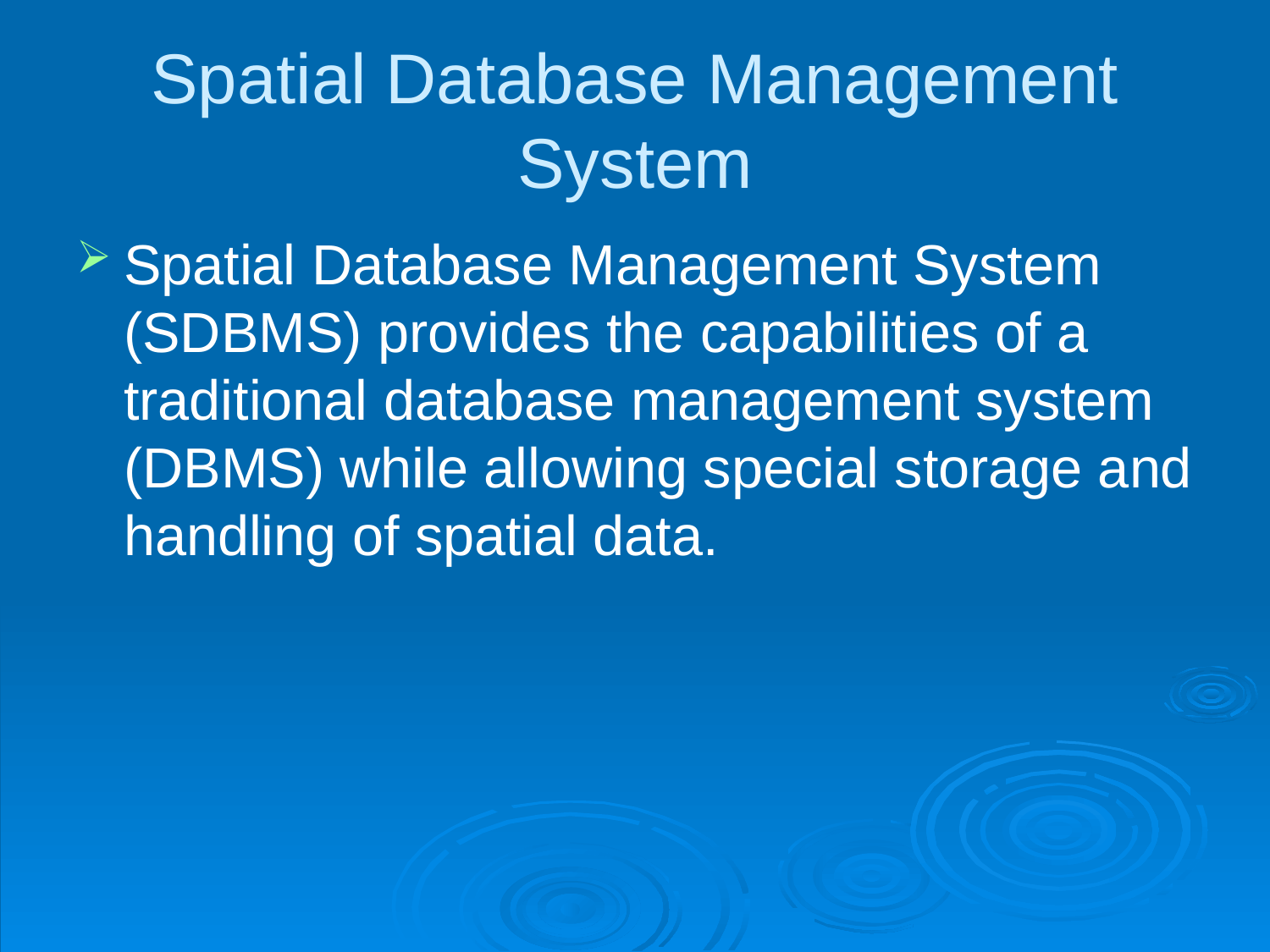

# Spatial Database Management System
Spatial Database Management System (SDBMS) provides the capabilities of a traditional database management system (DBMS) while allowing special storage and handling of spatial data.